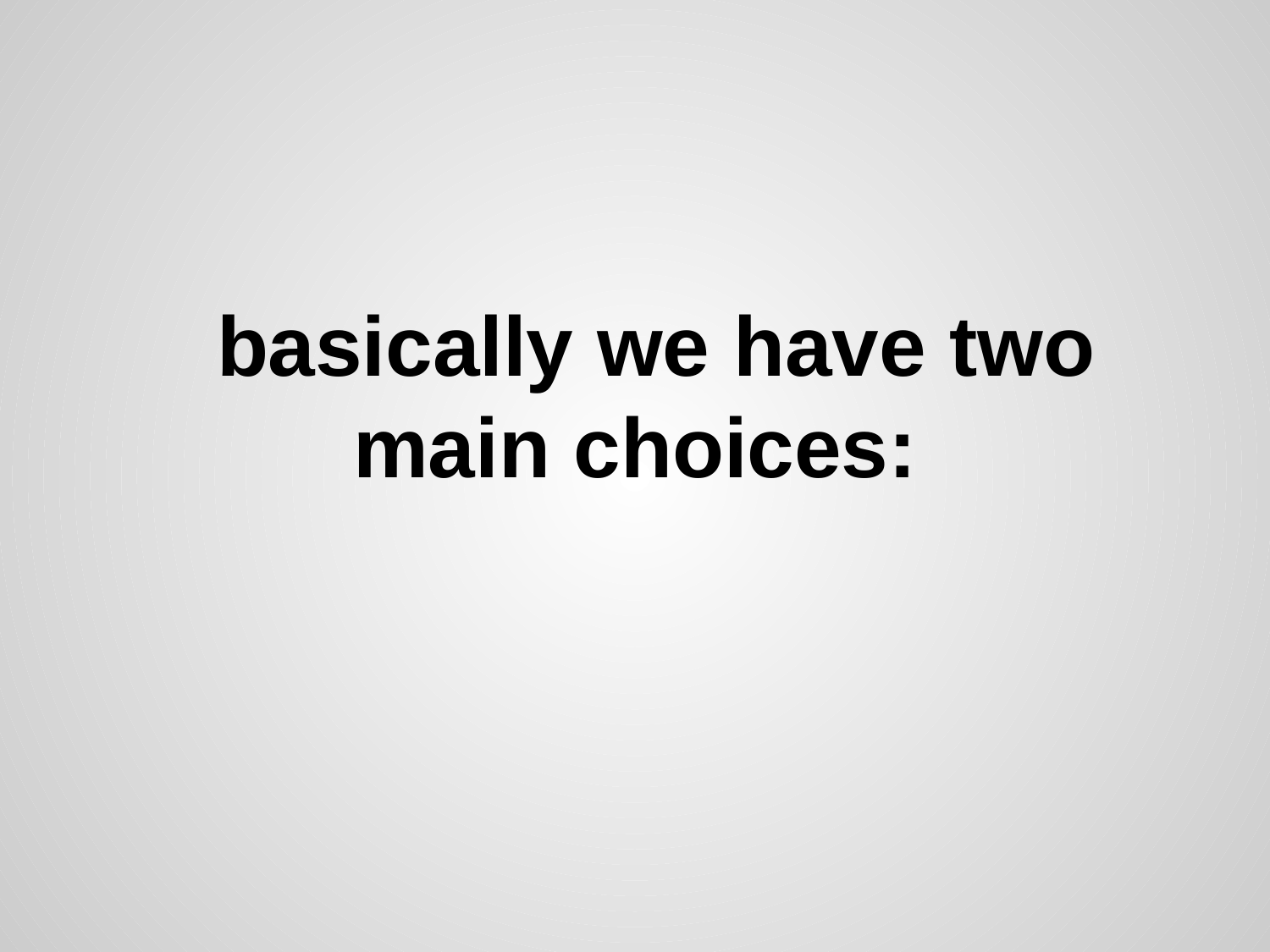

# basically we have two main choices: